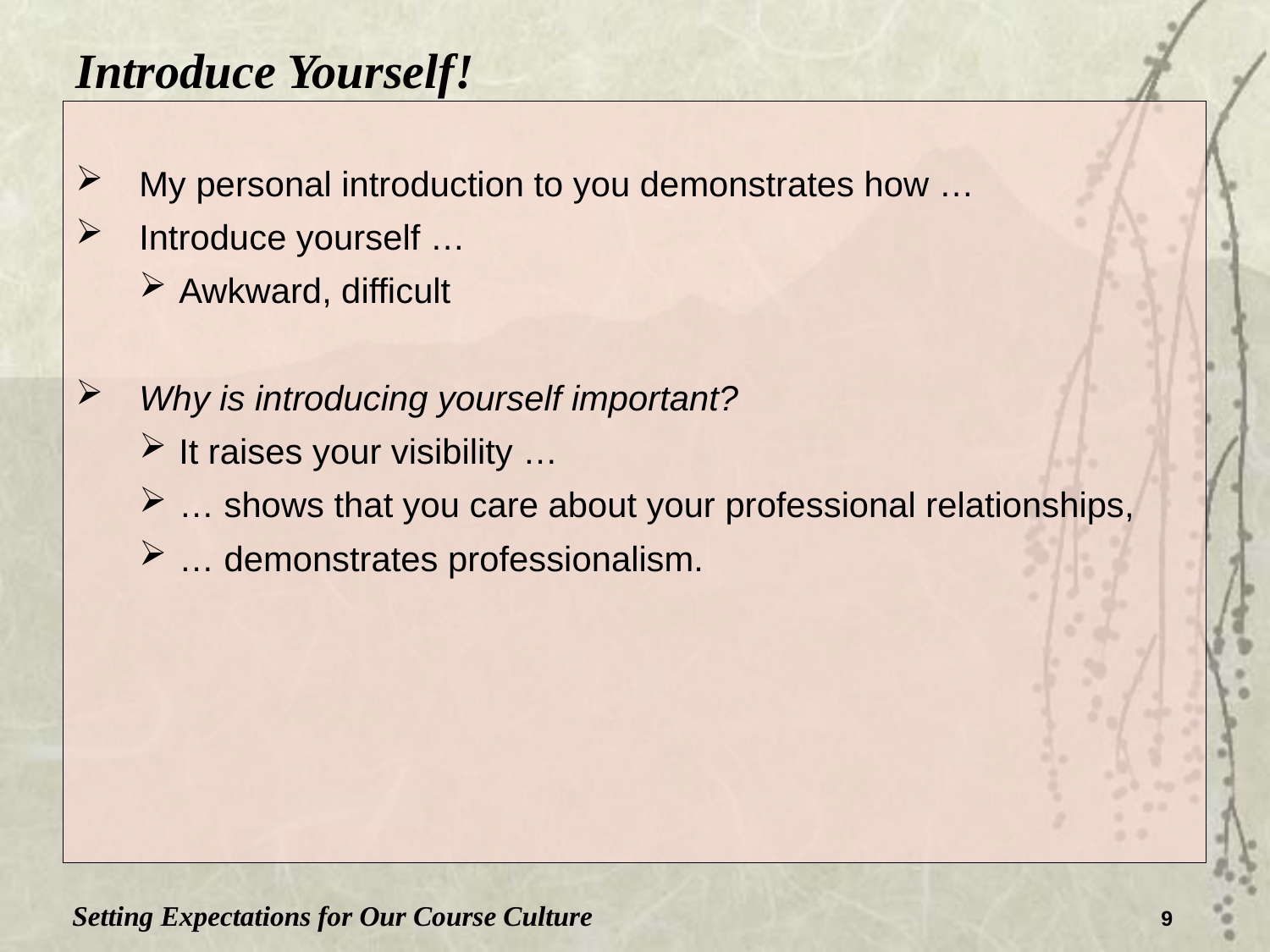

Introduce Yourself!

My personal introduction to you demonstrates how …
Introduce yourself …
Awkward, difficult

Why is introducing yourself important?
It raises your visibility …
… shows that you care about your professional relationships,
… demonstrates professionalism.

Setting Expectations for Our Course Culture
9